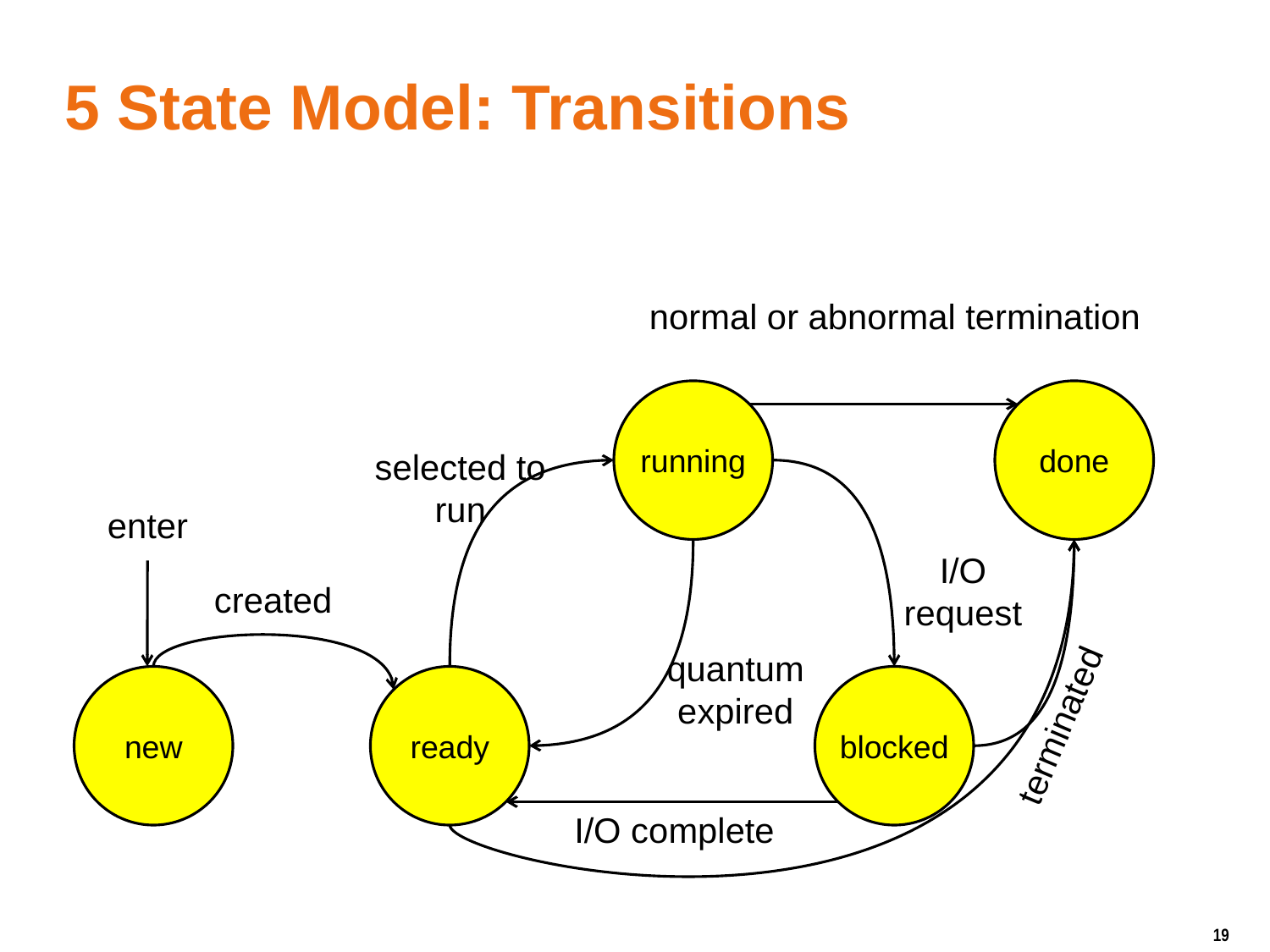

# 5 State Model: Transitions
normal or abnormal termination
running
done
selected to run
enter
I/O request
created
quantum expired
new
ready
blocked
terminated
I/O complete